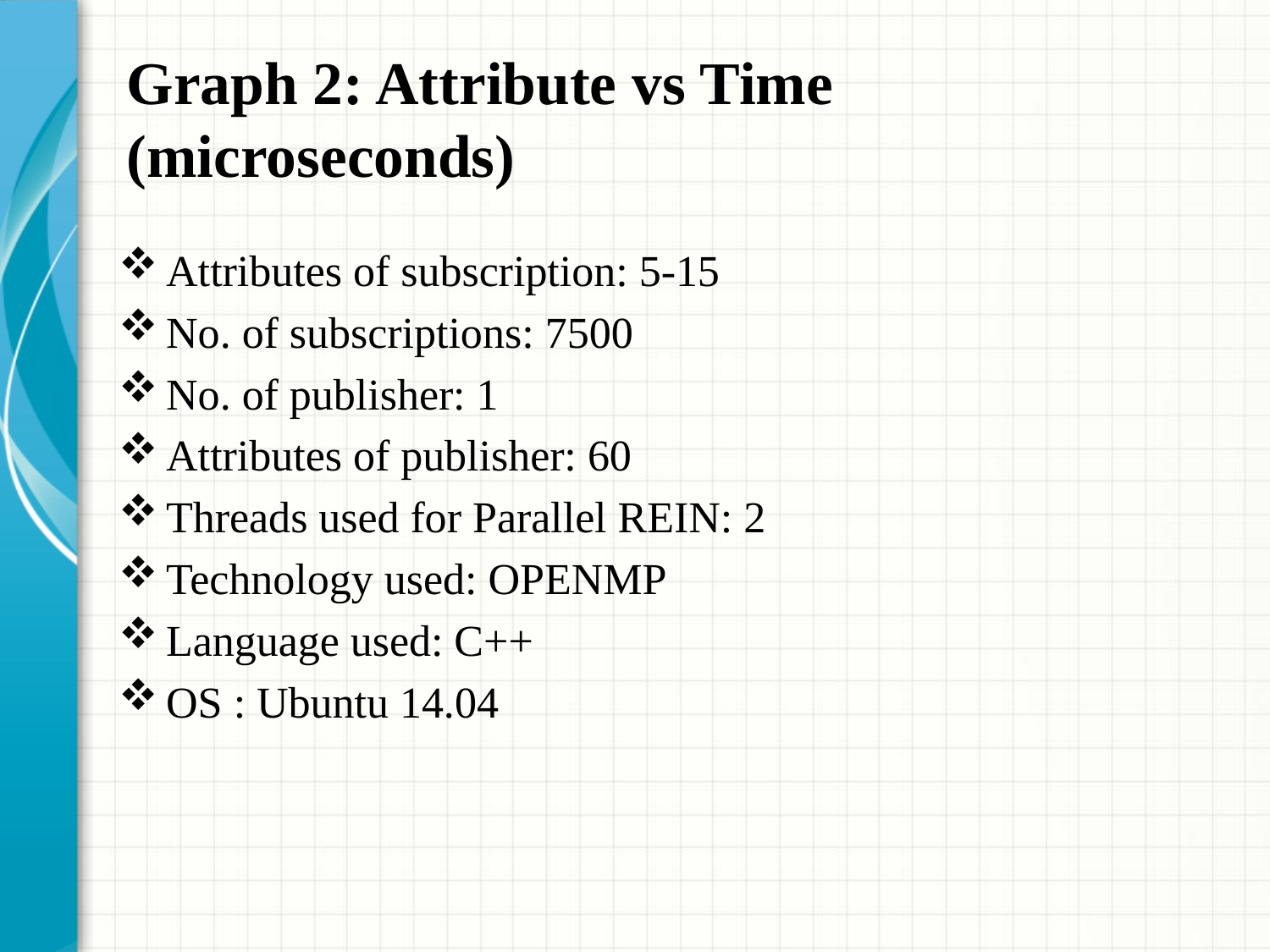

# Graph 2: Attribute vs Time (microseconds)
Attributes of subscription: 5-15
No. of subscriptions: 7500
No. of publisher: 1
Attributes of publisher: 60
Threads used for Parallel REIN: 2
Technology used: OPENMP
Language used: C++
OS : Ubuntu 14.04